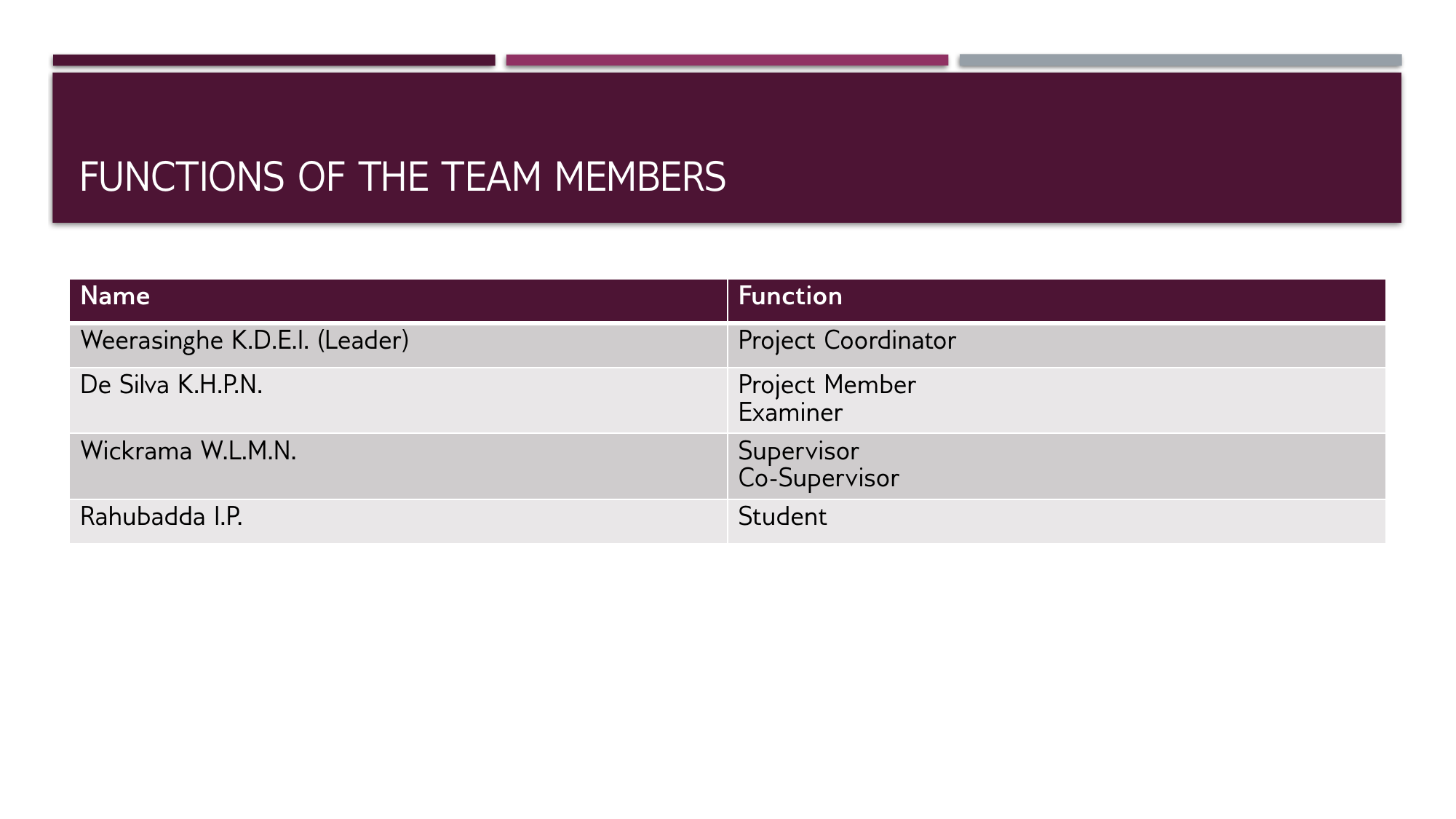

# Functions of the team members
| Name | Function |
| --- | --- |
| Weerasinghe K.D.E.I. (Leader) | Project Coordinator |
| De Silva K.H.P.N. | Project Member Examiner |
| Wickrama W.L.M.N. | Supervisor Co-Supervisor |
| Rahubadda I.P. | Student |